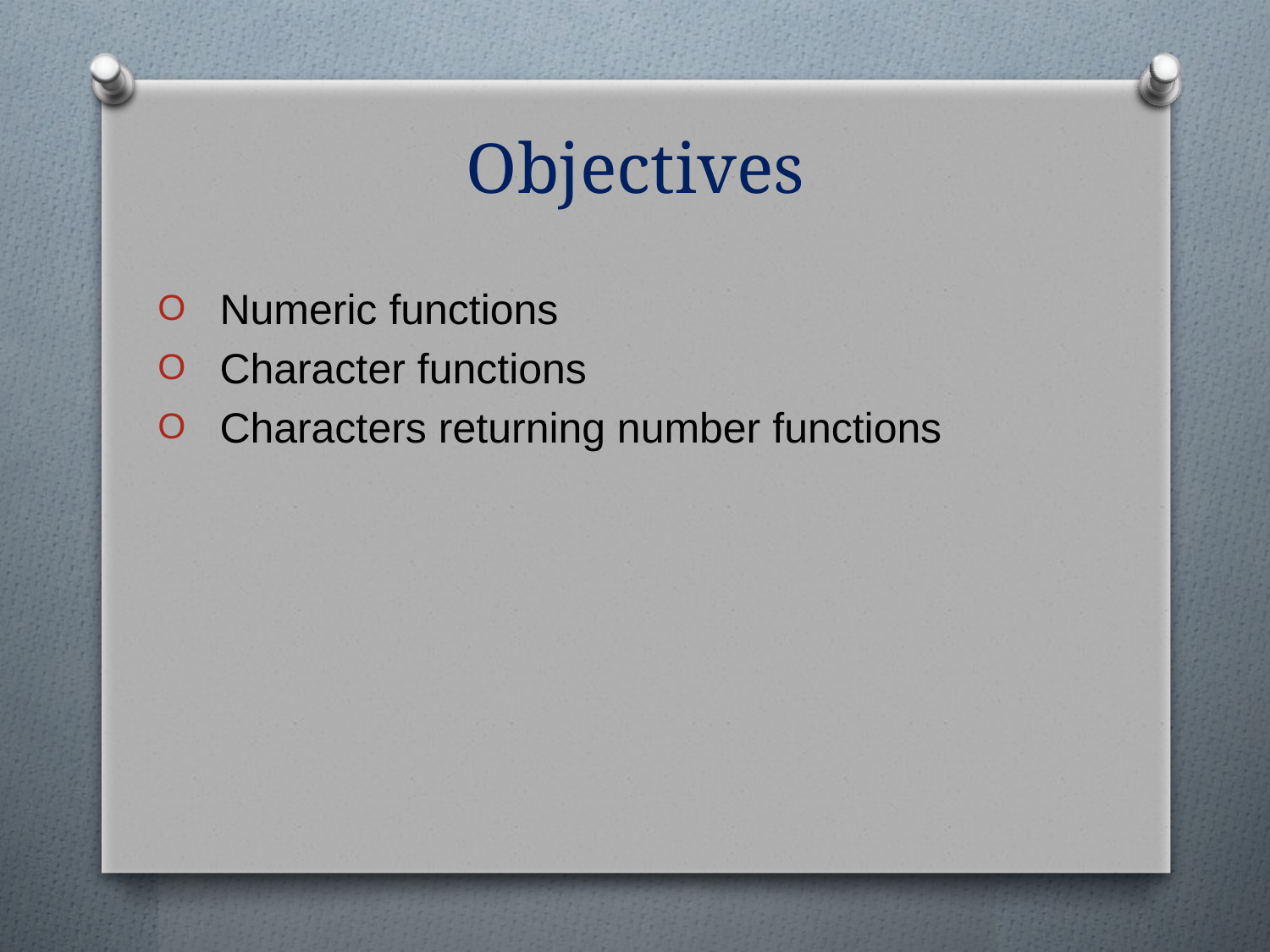

# Objectives
Numeric functions
Character functions
Characters returning number functions